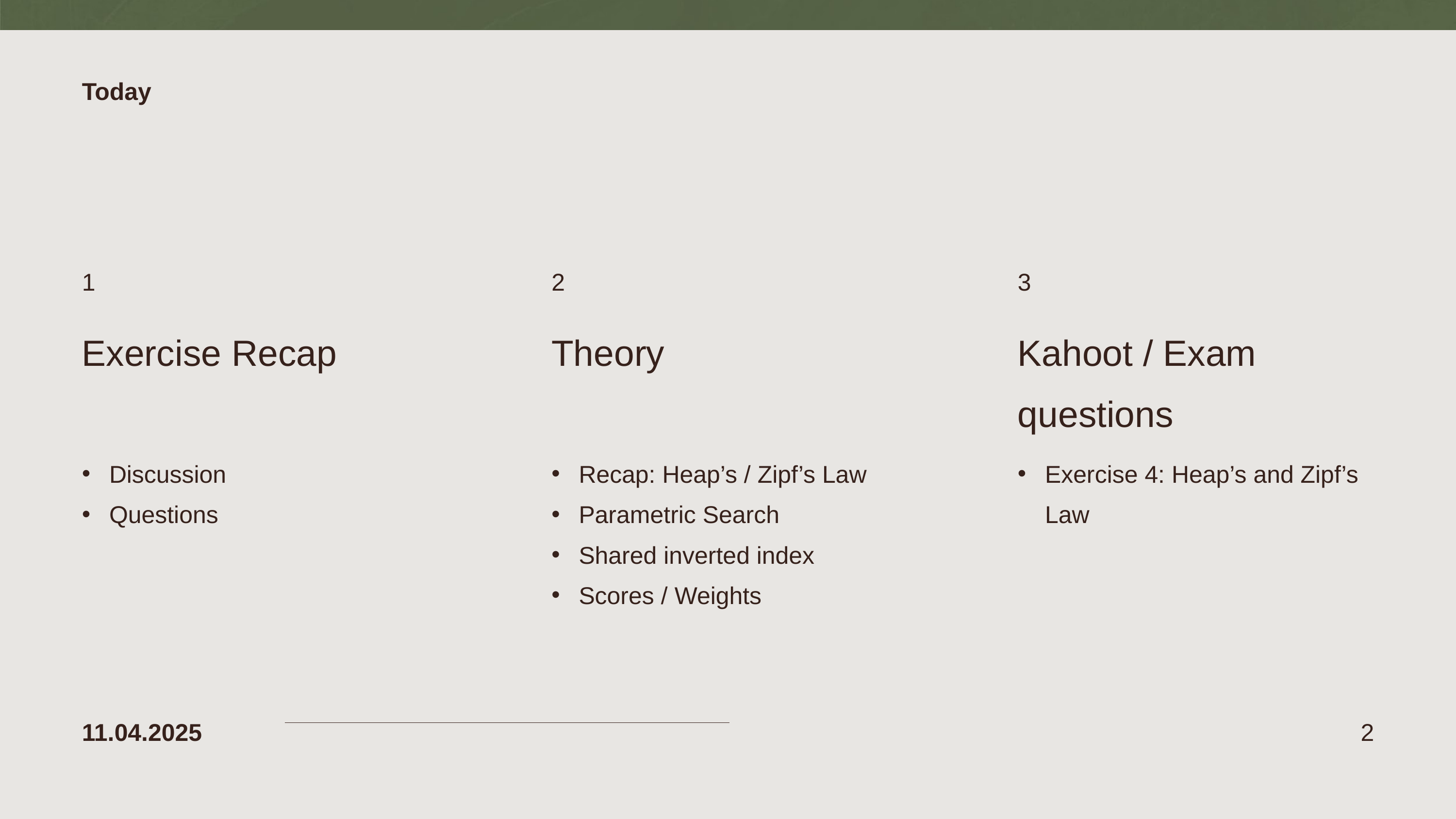

Today
1
2
3
Exercise Recap
Theory
Kahoot / Exam questions
Discussion
Questions
Recap: Heap’s / Zipf’s Law
Parametric Search
Shared inverted index
Scores / Weights
Exercise 4: Heap’s and Zipf’s Law
11.04.2025
2